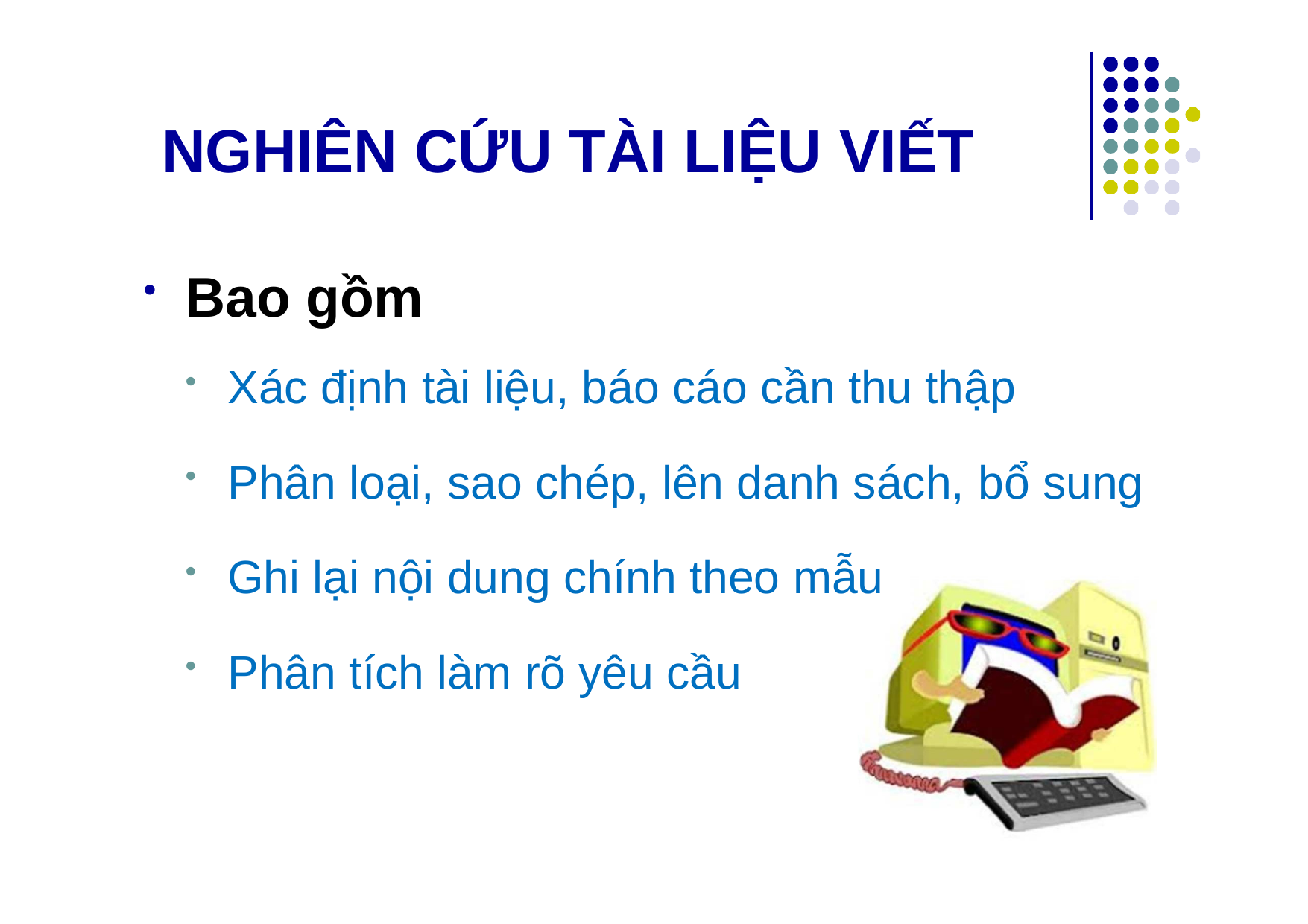

# NGHIÊN CỨU TÀI LIỆU	VIẾT
Bao gồm
Xác định tài liệu, báo cáo cần thu thập
Phân loại, sao chép, lên danh sách, bổ sung
Ghi lại nội dung chính theo mẫu
Phân tích làm rõ yêu cầu